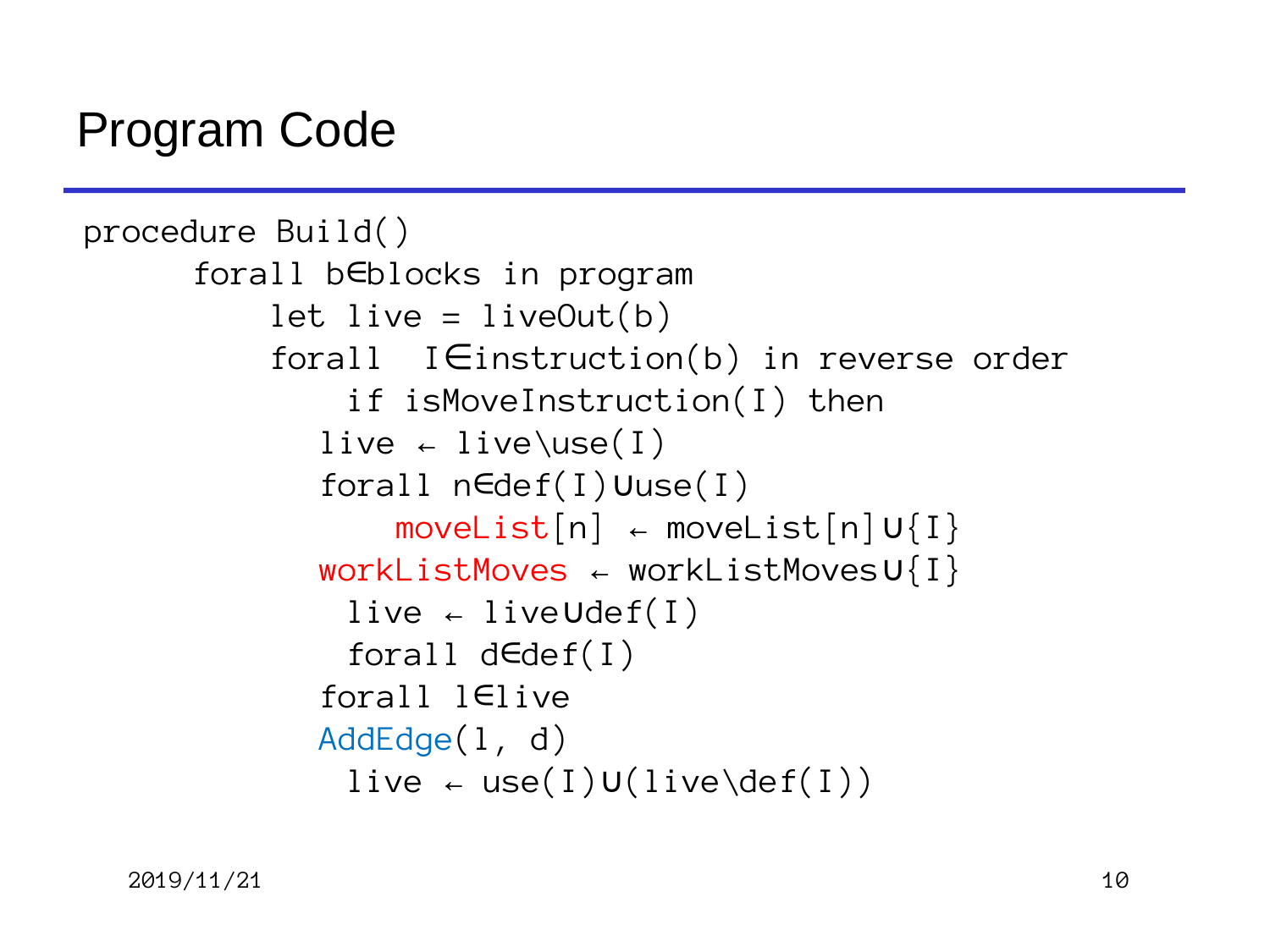

# Program Code
 procedure Build()
	forall b∈blocks in program
	    let live = liveOut(b)
	    forall  I∈instruction(b) in reverse order
	        if isMoveInstruction(I) then
		live ← live\use(I)
	    	forall n∈def(I)∪use(I)
		    moveList[n] ← moveList[n]∪{I}
		workListMoves ← workListMoves∪{I}
	        live ← live∪def(I)
	        forall d∈def(I)
		forall l∈live
		AddEdge(l, d)
 	        live ← use(I)∪(live\def(I))
2019/11/21
10